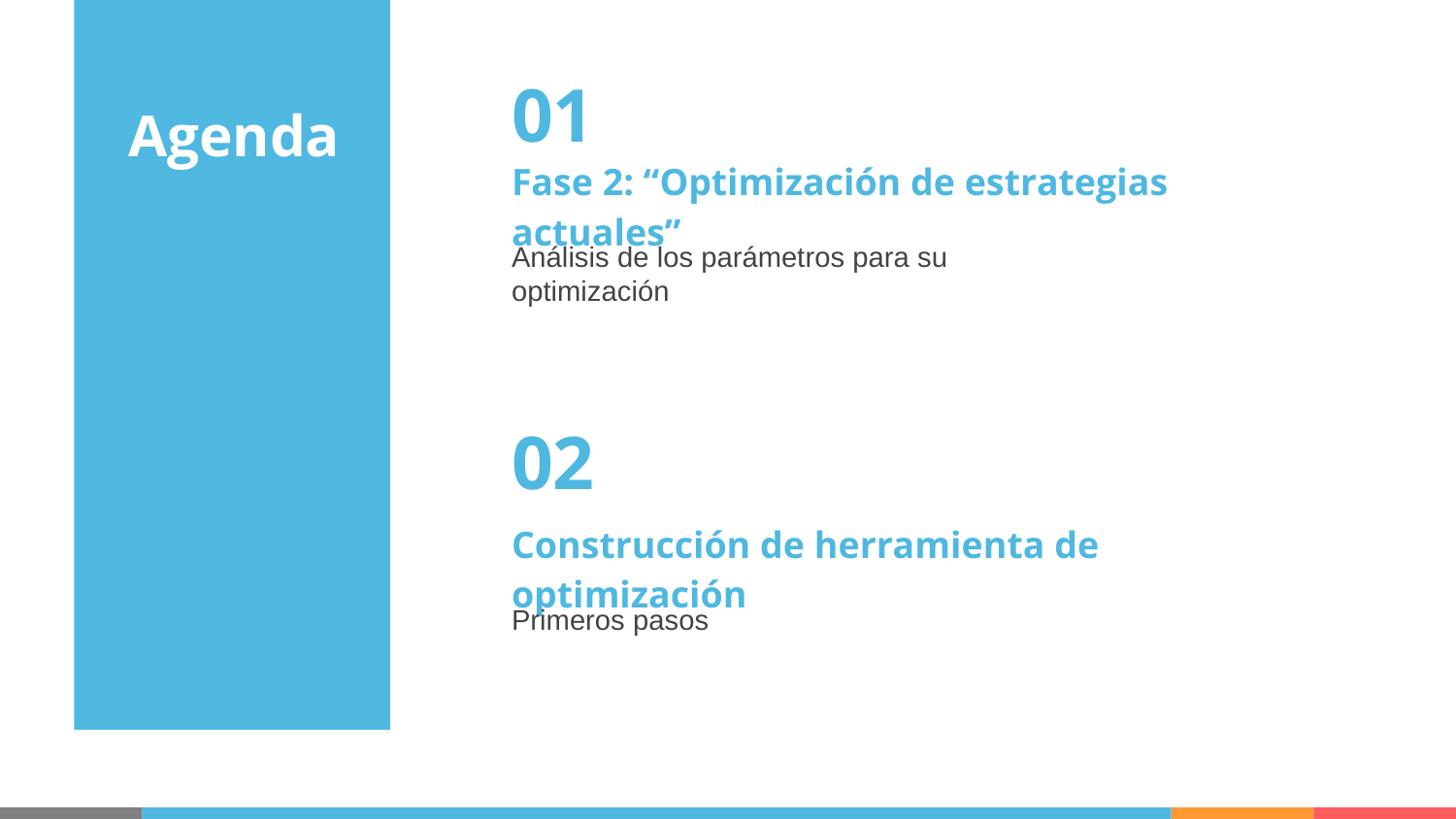

01
# Agenda
Fase 2: “Optimización de estrategias actuales”
Análisis de los parámetros para su optimización

02
Construcción de herramienta de optimización
Primeros pasos